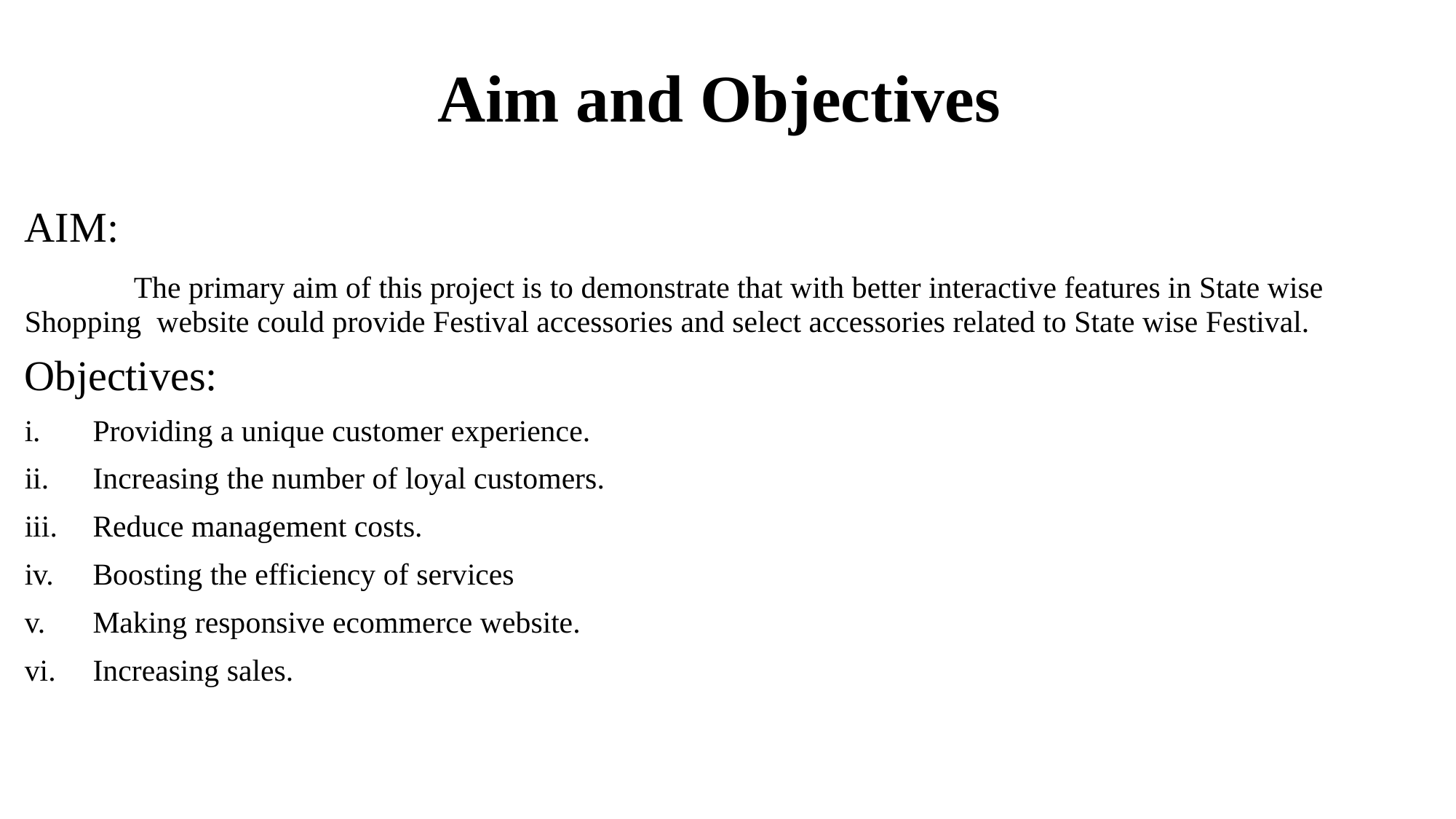

# Aim and Objectives
AIM:
	The primary aim of this project is to demonstrate that with better interactive features in State wise Shopping  website could provide Festival accessories and select accessories related to State wise Festival.
Objectives:
Providing a unique customer experience.
Increasing the number of loyal customers.
Reduce management costs.
Boosting the efficiency of services
Making responsive ecommerce website.
Increasing sales.